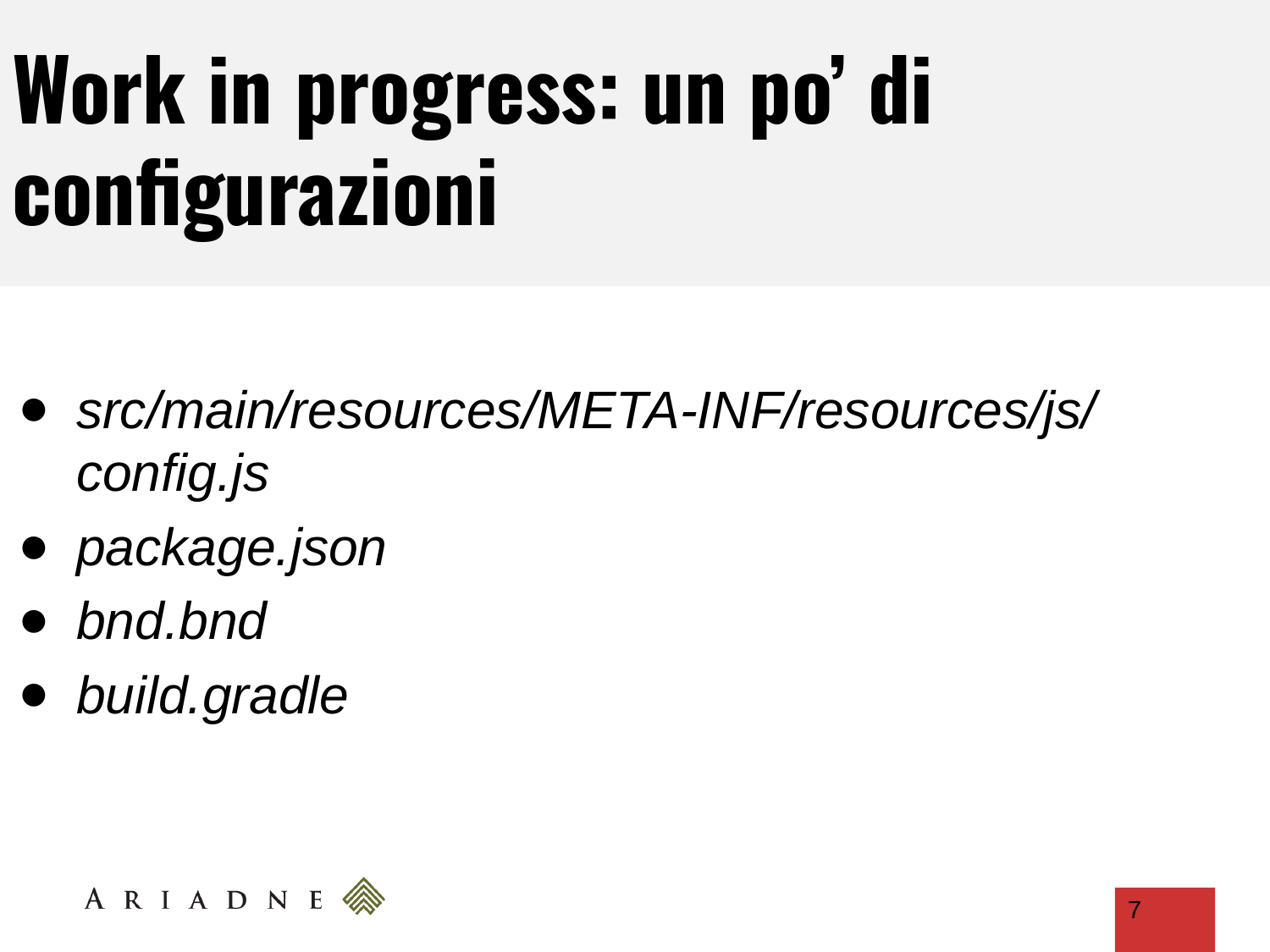

# Work in progress: un po’ di configurazioni
src/main/resources/META-INF/resources/js/config.js
package.json
bnd.bnd
build.gradle

7